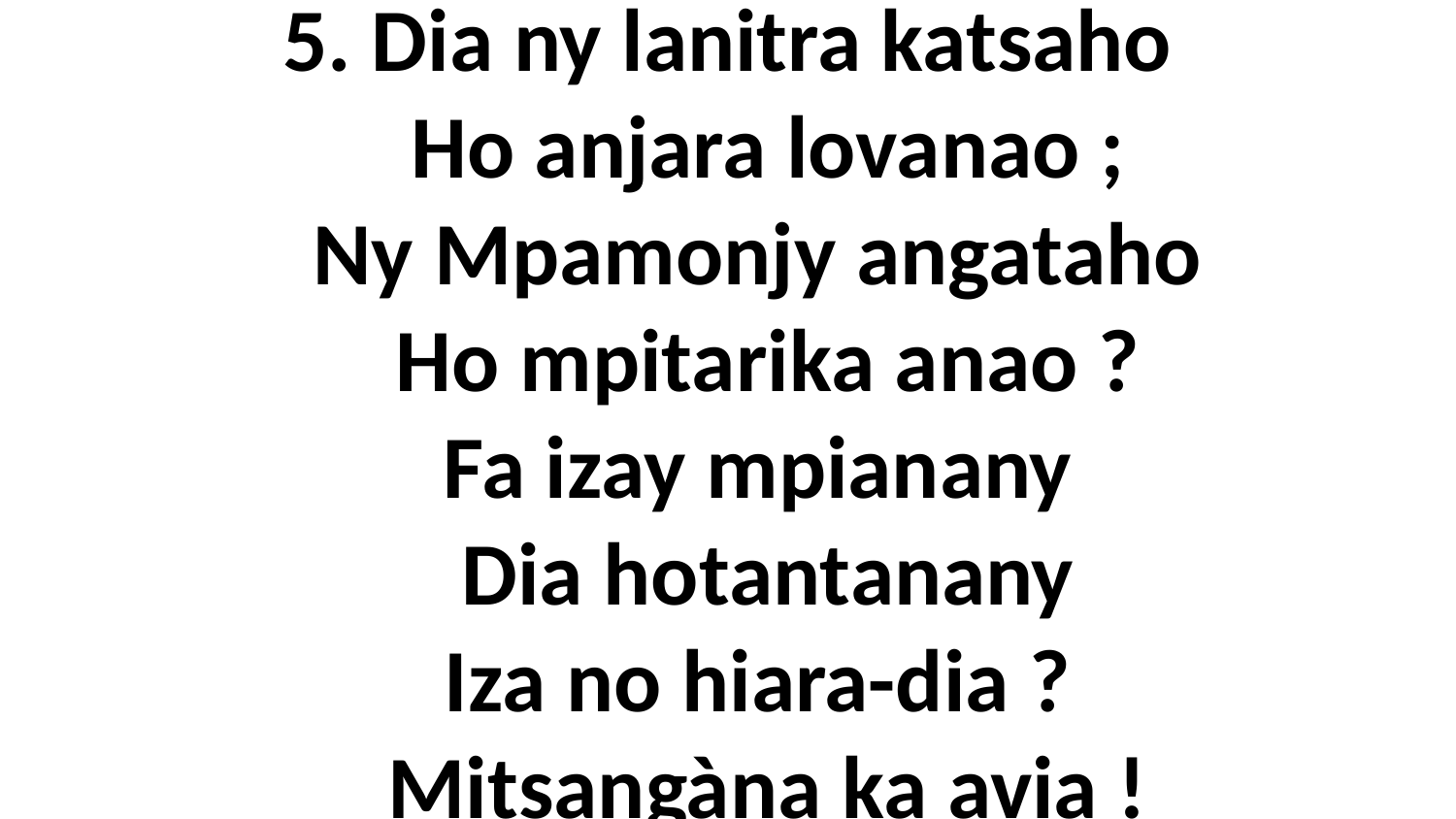

# 5. Dia ny lanitra katsaho Ho anjara lovanao ; Ny Mpamonjy angataho Ho mpitarika anao ? Fa izay mpianany Dia hotantanany Iza no hiara-dia ? Mitsangàna ka avia !